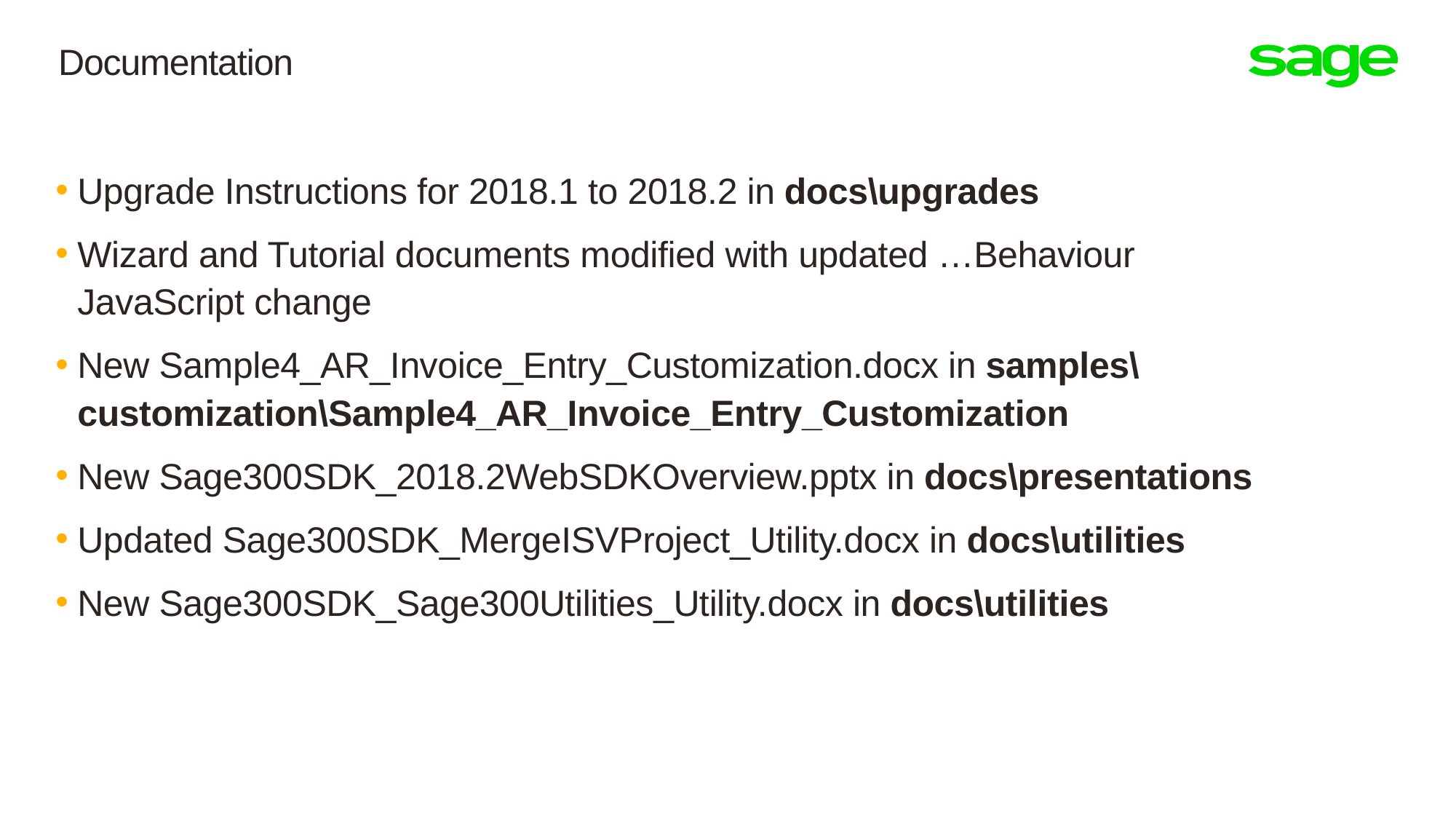

# Documentation
Upgrade Instructions for 2018.1 to 2018.2 in docs\upgrades
Wizard and Tutorial documents modified with updated …Behaviour JavaScript change
New Sample4_AR_Invoice_Entry_Customization.docx in samples\customization\Sample4_AR_Invoice_Entry_Customization
New Sage300SDK_2018.2WebSDKOverview.pptx in docs\presentations
Updated Sage300SDK_MergeISVProject_Utility.docx in docs\utilities
New Sage300SDK_Sage300Utilities_Utility.docx in docs\utilities